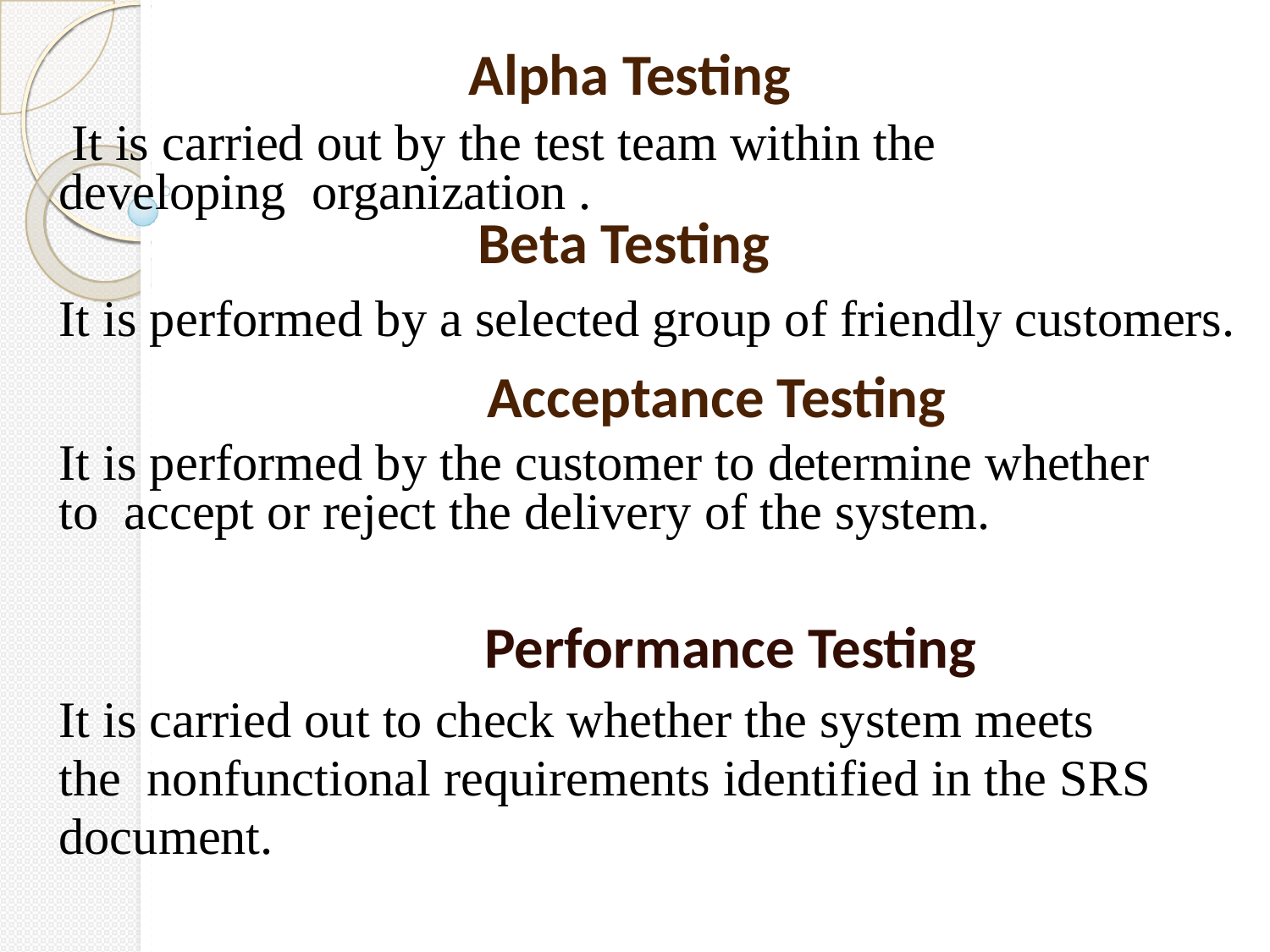

# Alpha Testing
It is carried out by the test team within the developing  organization .
Beta Testing
It is performed by a selected group of friendly customers.
	Acceptance Testing
It is performed by the customer to determine whether to  accept or reject the delivery of the system.

  Performance Testing
It is carried out to check whether the system meets the  nonfunctional requirements identified in the SRS  document.